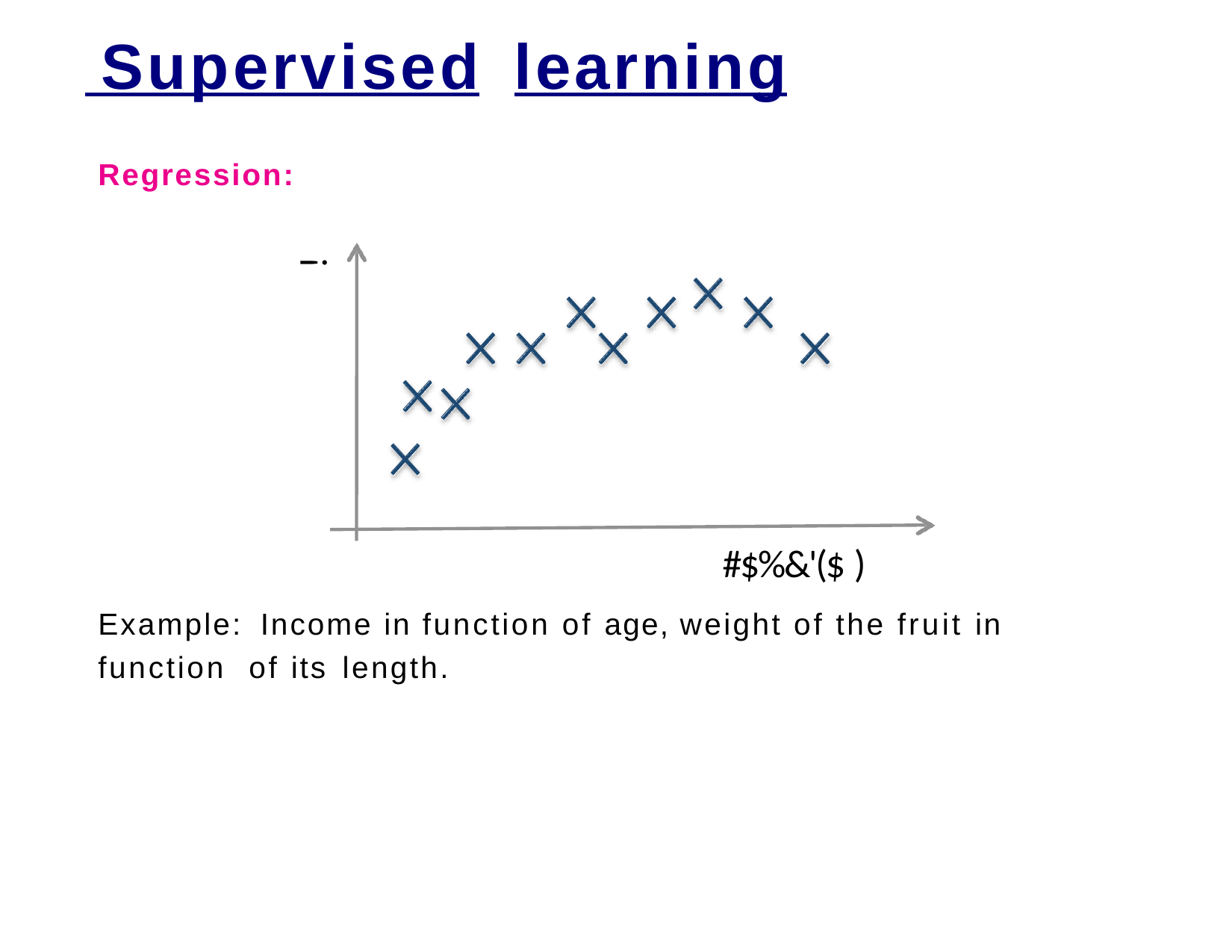

# Supervised	learning
Regression:

!

#$%&'($ )
Example:	Income in function of age, weight of the fruit in function  of its length.